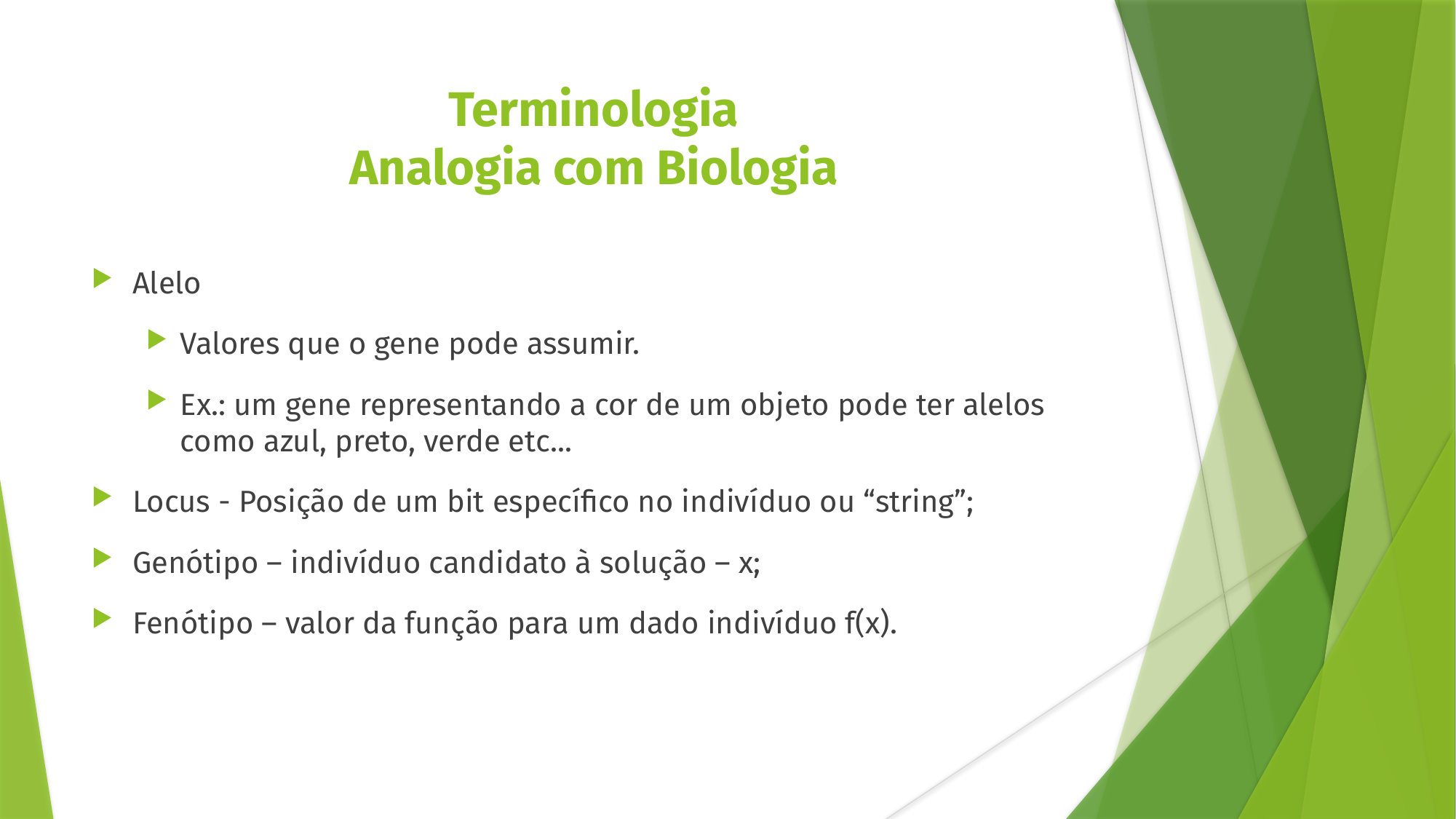

Terminologia
Analogia com Biologia
Alelo
Valores que o gene pode assumir.
Ex.: um gene representando a cor de um objeto pode ter alelos como azul, preto, verde etc...
Locus - Posição de um bit específico no indivíduo ou “string”;
Genótipo – indivíduo candidato à solução – x;
Fenótipo – valor da função para um dado indivíduo f(x).